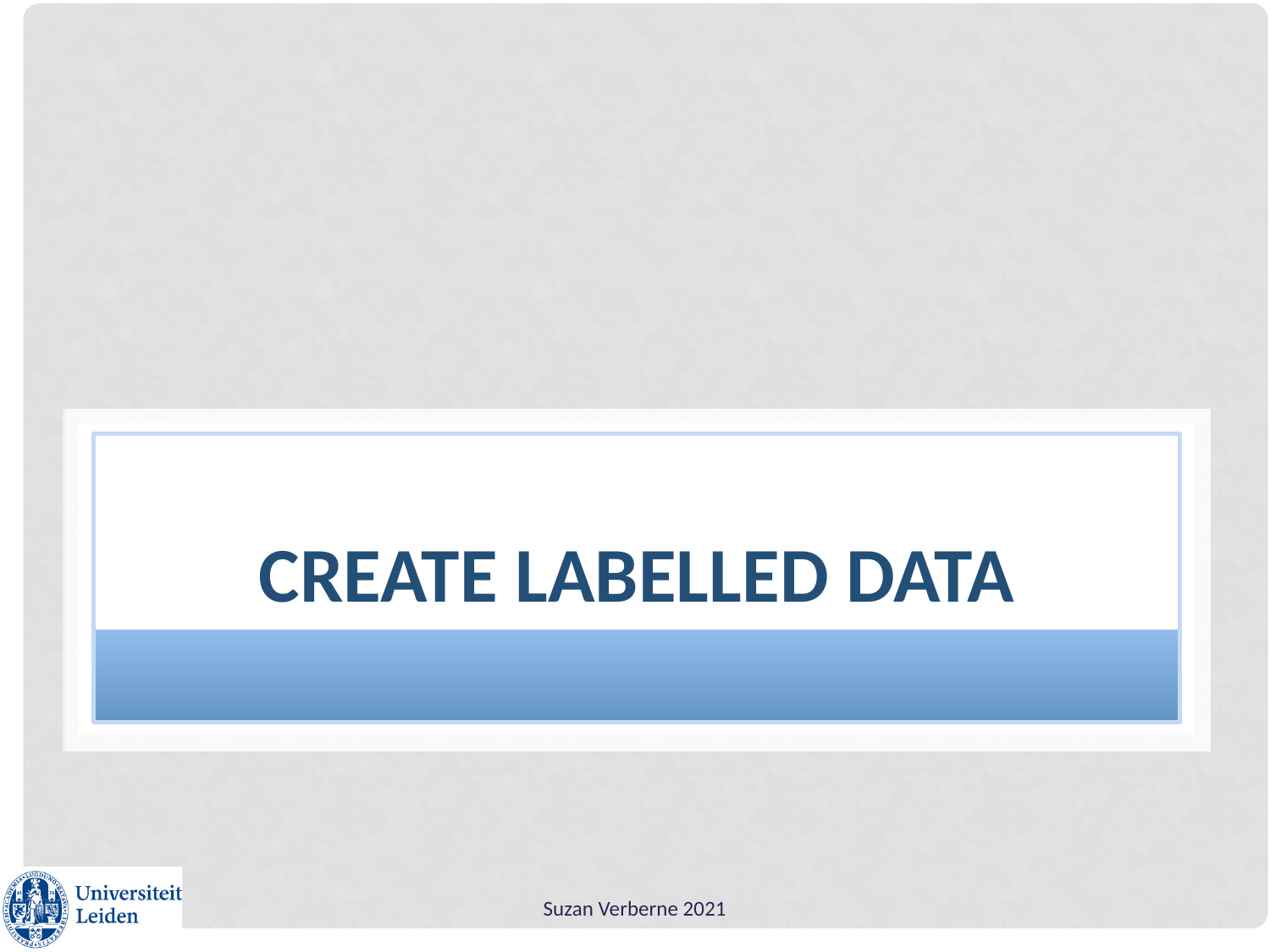

# Create labelled data

Suzan Verberne 2021